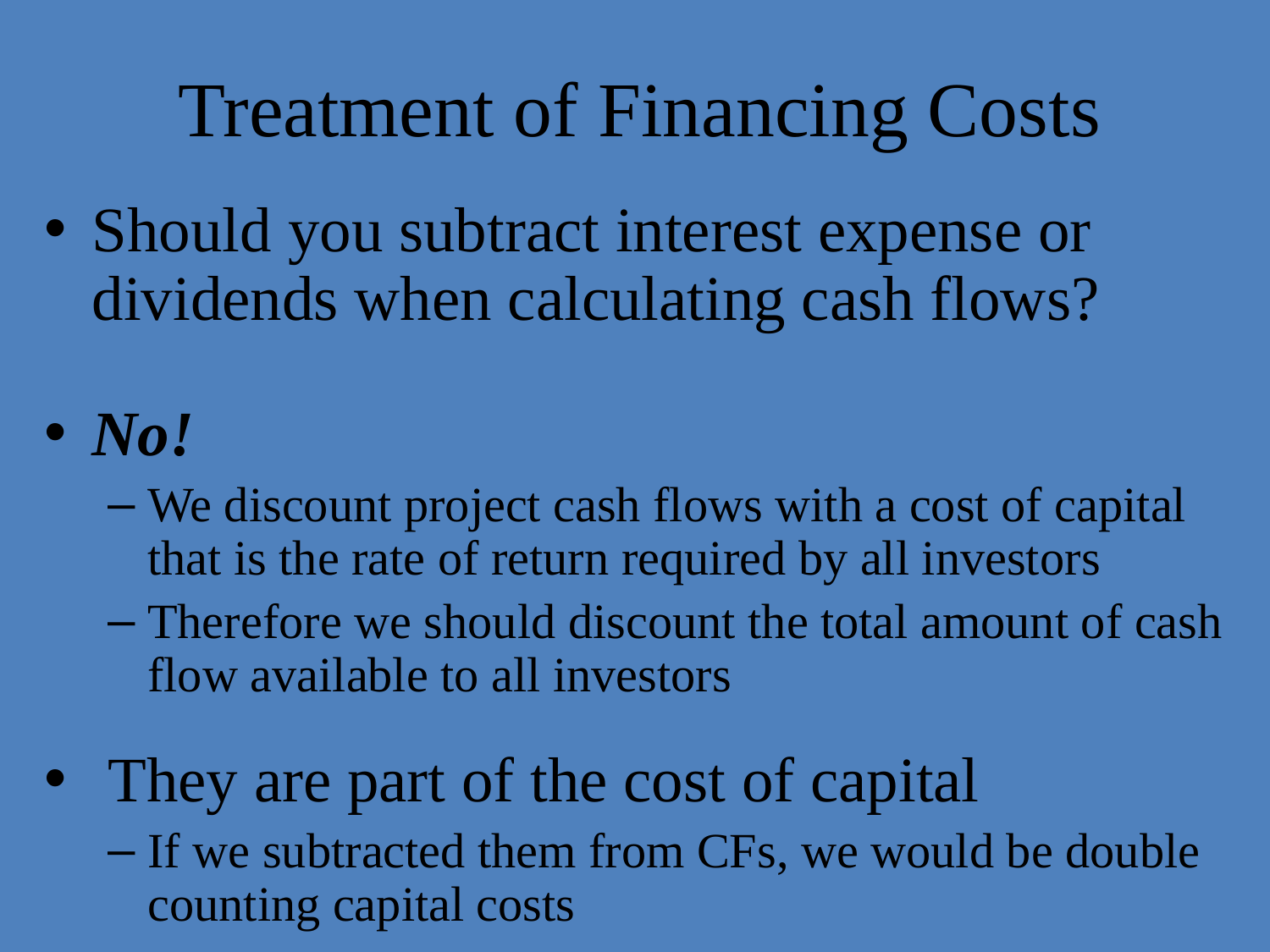

# Treatment of Financing Costs
Should you subtract interest expense or dividends when calculating cash flows?

No!
We discount project cash flows with a cost of capital that is the rate of return required by all investors
Therefore we should discount the total amount of cash flow available to all investors

 They are part of the cost of capital
If we subtracted them from CFs, we would be double counting capital costs